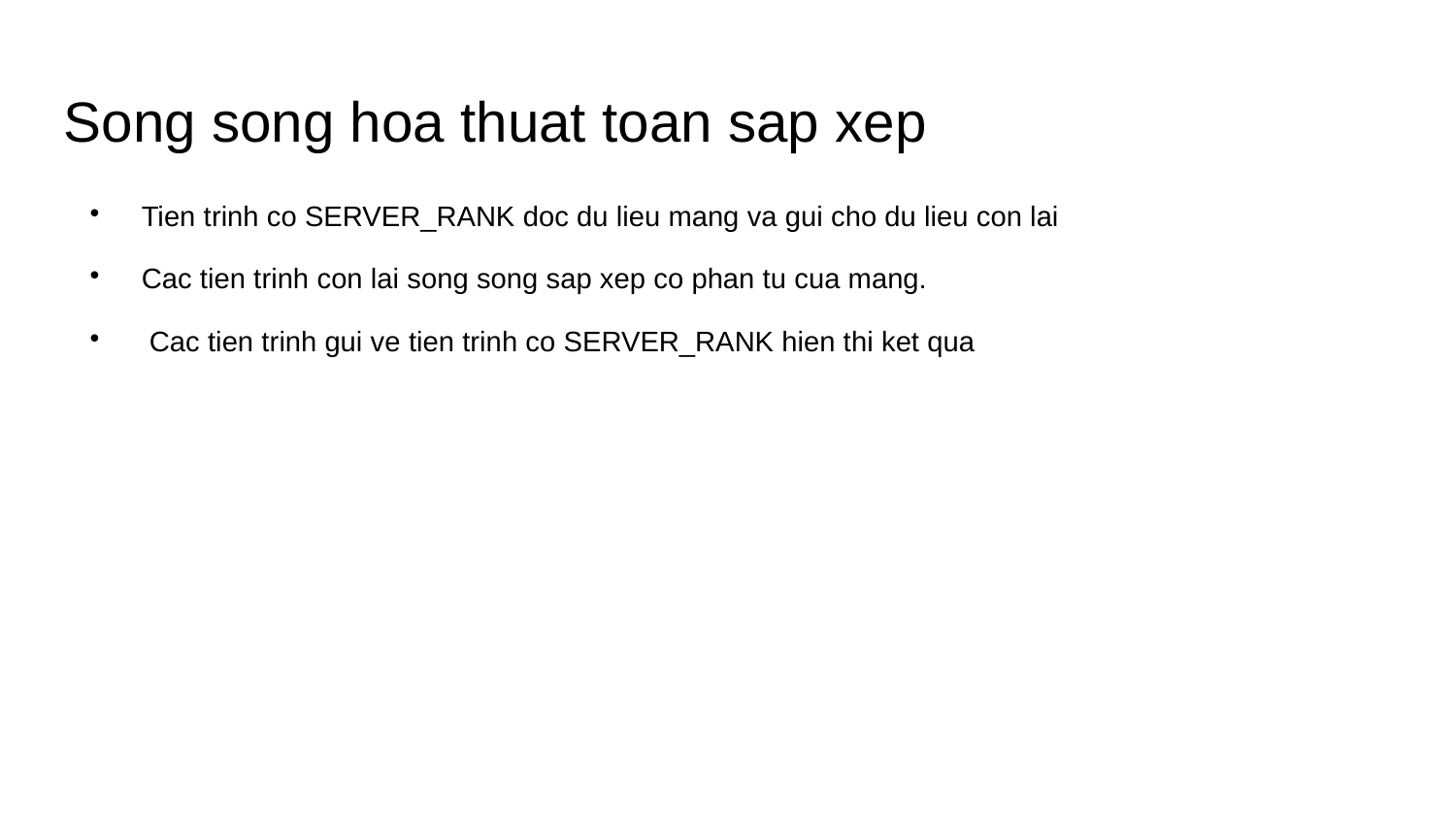

Song song hoa thuat toan sap xep
Tien trinh co SERVER_RANK doc du lieu mang va gui cho du lieu con lai
Cac tien trinh con lai song song sap xep co phan tu cua mang.
 Cac tien trinh gui ve tien trinh co SERVER_RANK hien thi ket qua